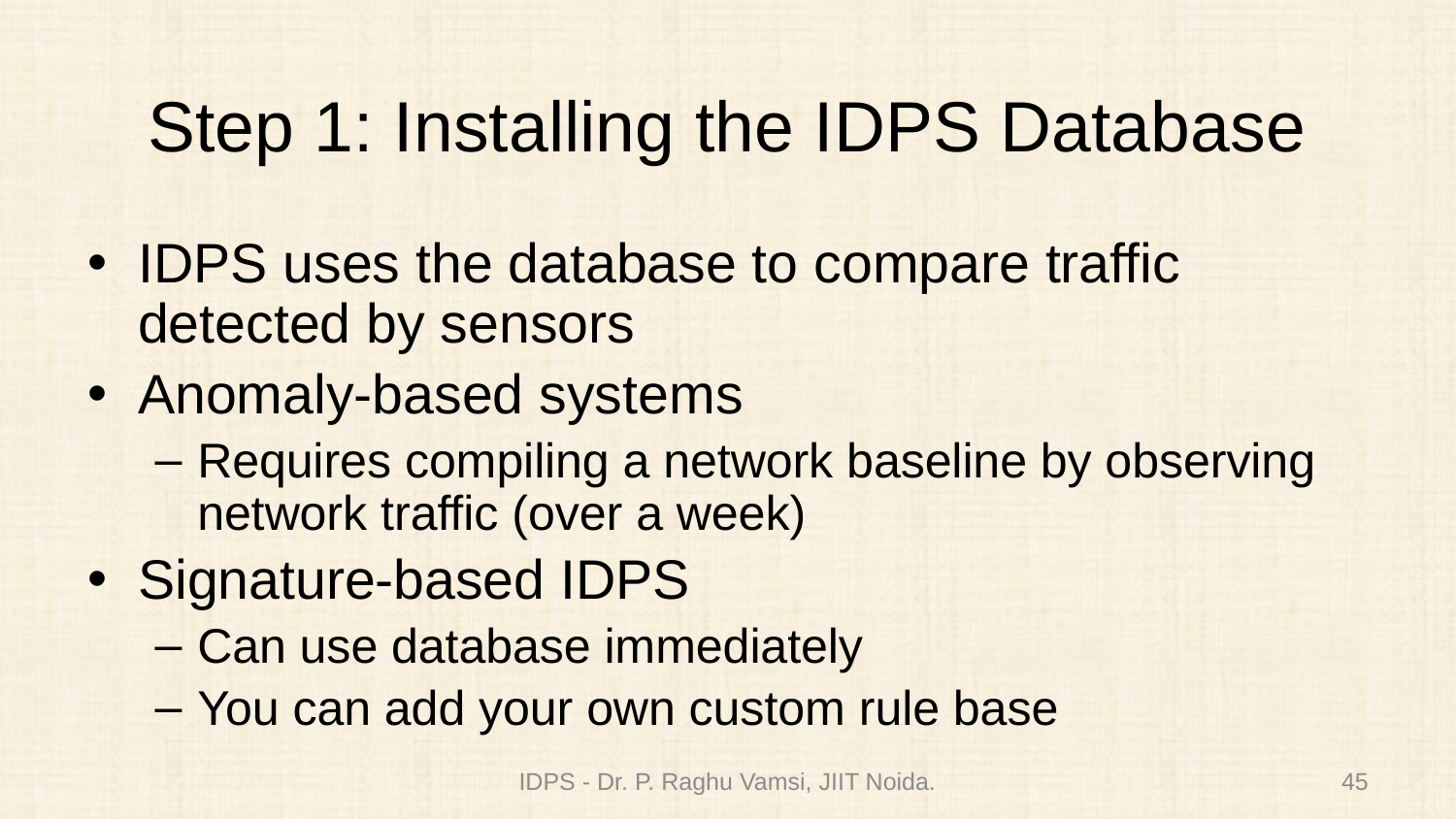

# Step 1: Installing the IDPS Database
IDPS uses the database to compare traffic detected by sensors
Anomaly-based systems
Requires compiling a network baseline by observing network traffic (over a week)
Signature-based IDPS
Can use database immediately
You can add your own custom rule base
IDPS - Dr. P. Raghu Vamsi, JIIT Noida.
45